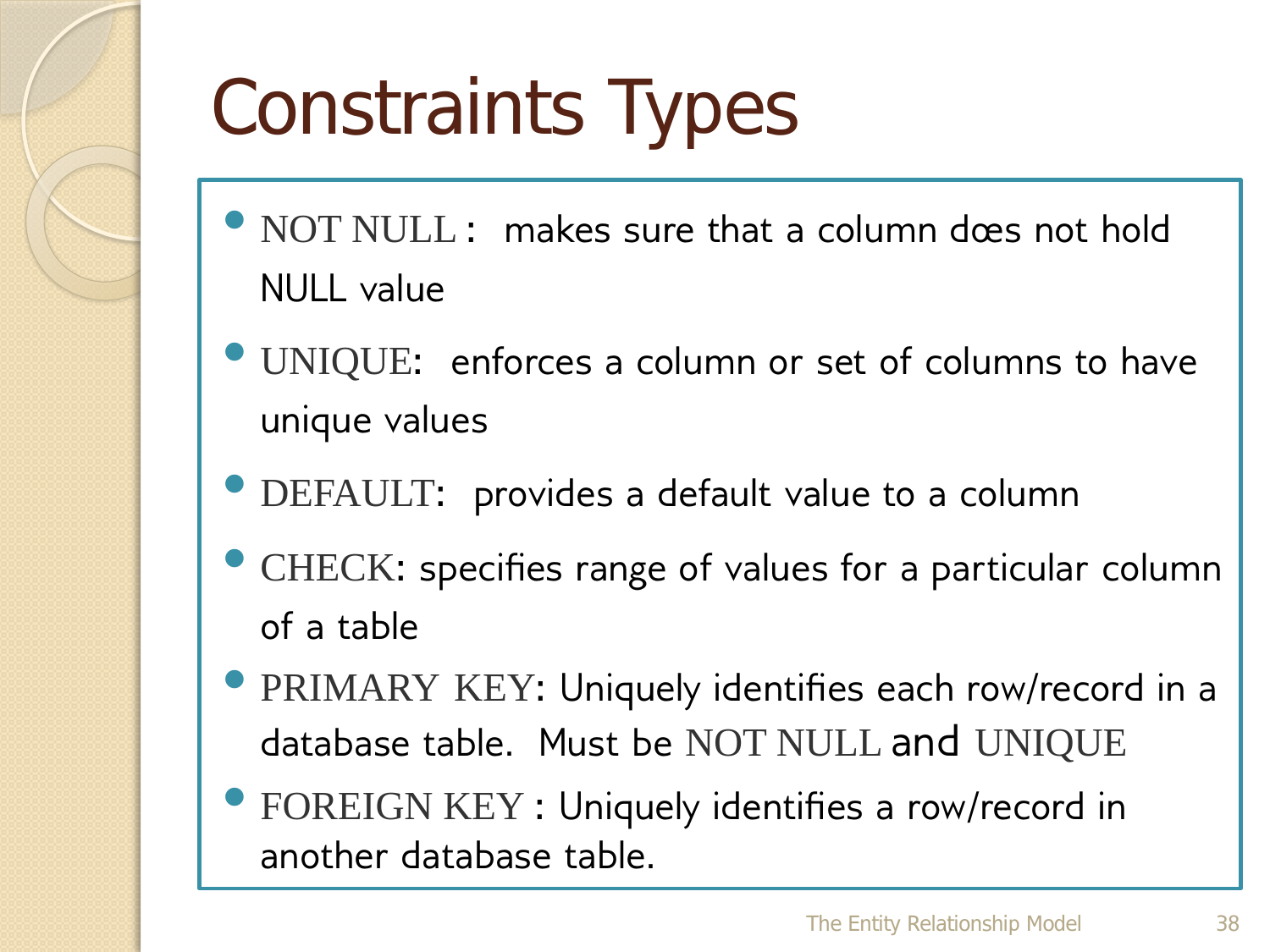

# Constraints Types
NOT NULL :  makes sure that a column does not hold NULL value
UNIQUE:  enforces a column or set of columns to have unique values
DEFAULT:  provides a default value to a column
CHECK: specifies range of values for a particular column of a table
PRIMARY KEY: Uniquely identifies each row/record in a database table.  Must be NOT NULL and UNIQUE
FOREIGN KEY : Uniquely identifies a row/record in another database table.

The Entity Relationship Model
38